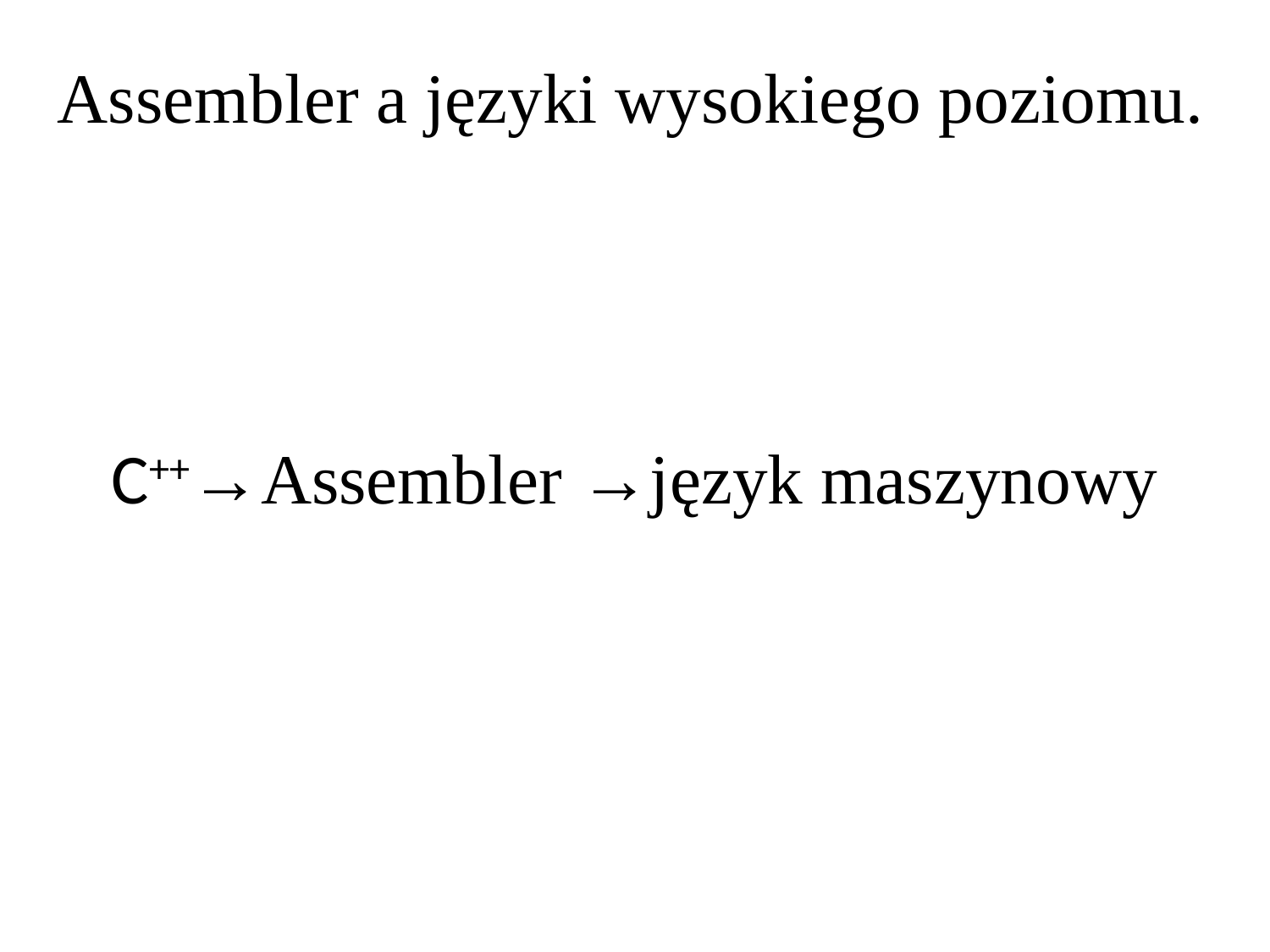

Assembler a języki wysokiego poziomu.
C++→Assembler →język maszynowy